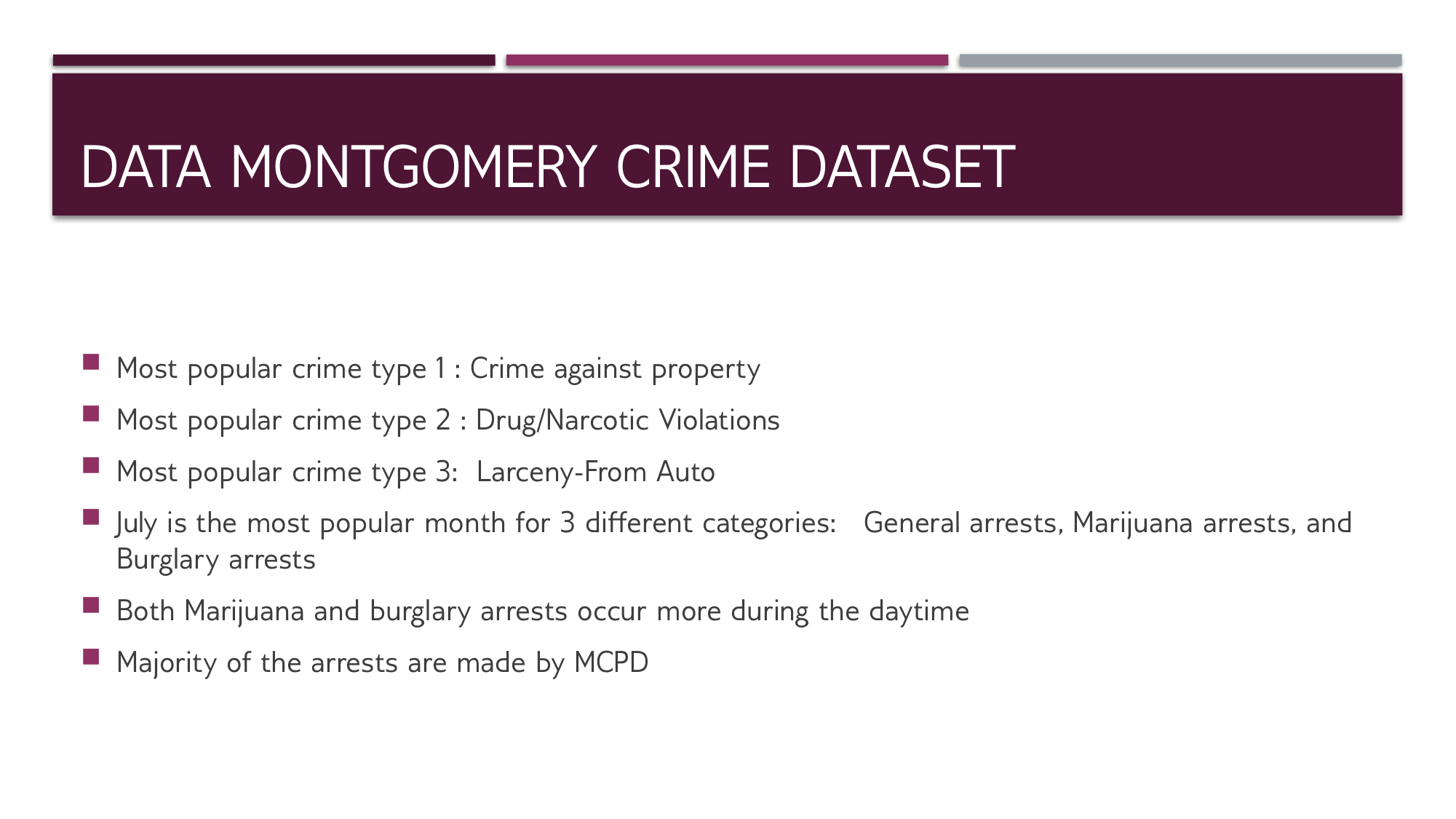

# DATA MONTGOMERY crime Dataset
Most popular crime type 1 : Crime against property
Most popular crime type 2 : Drug/Narcotic Violations
Most popular crime type 3:  Larceny-From Auto
July is the most popular month for 3 different categories:   General arrests, Marijuana arrests, and Burglary arrests
Both Marijuana and burglary arrests occur more during the daytime
Majority of the arrests are made by MCPD